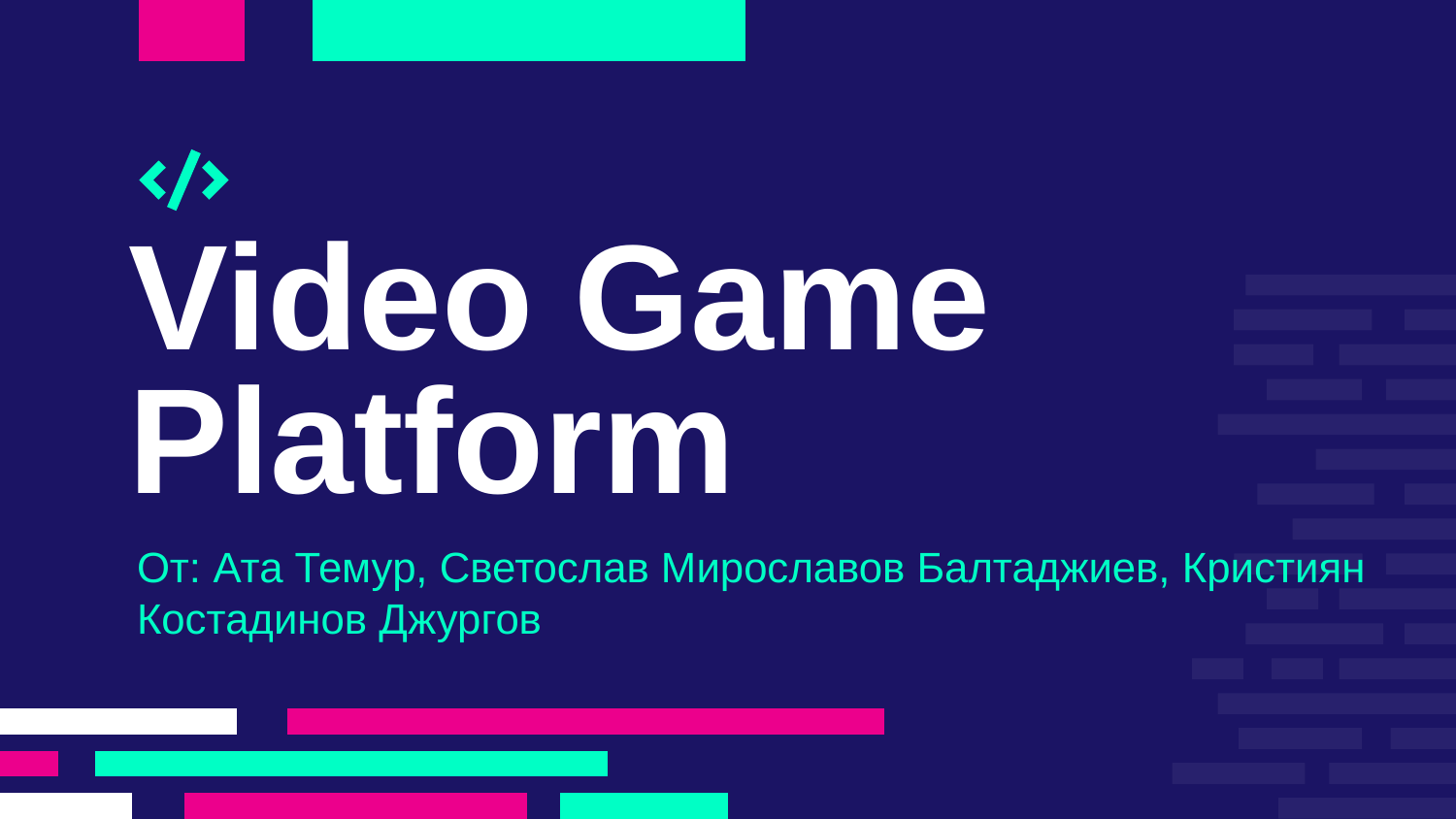

# Video Game Platform
От: Ата Темур, Светослав Мирославов Балтаджиев, Кристиян Костадинов Джургов